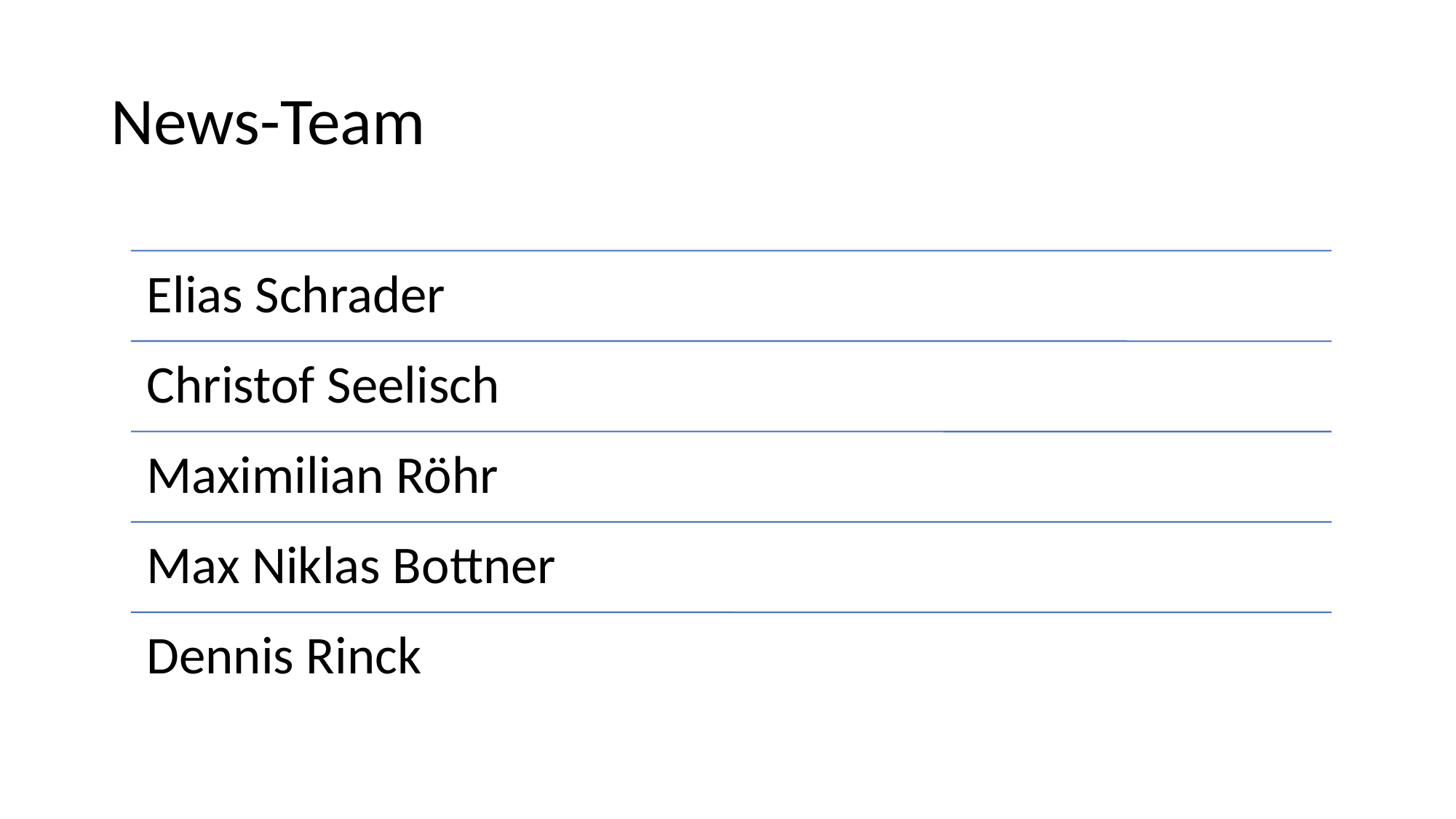

# News-Team
Elias Schrader
Christof Seelisch
Maximilian Röhr
Max Niklas Bottner
Dennis Rinck